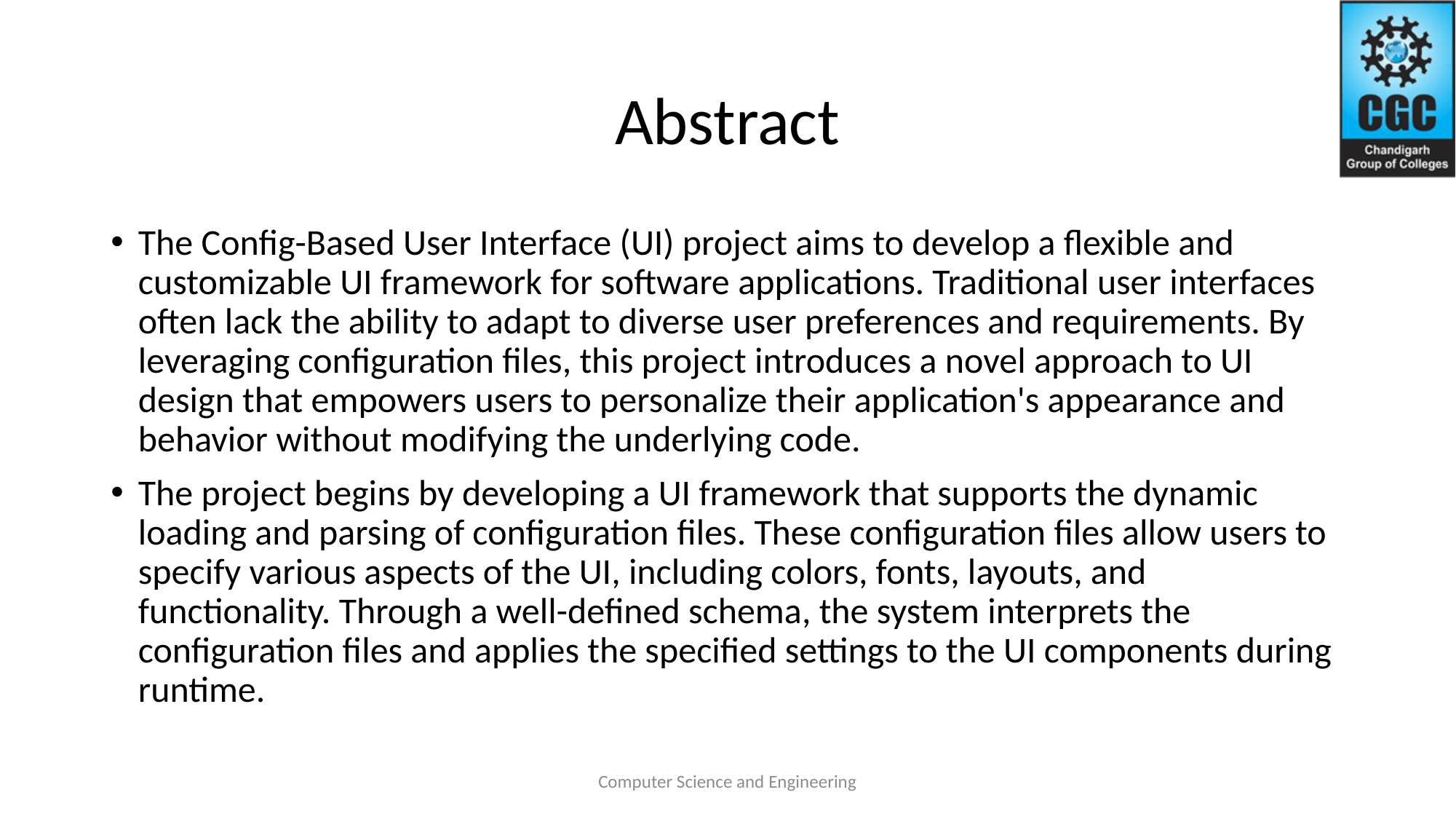

# Abstract
The Config-Based User Interface (UI) project aims to develop a flexible and customizable UI framework for software applications. Traditional user interfaces often lack the ability to adapt to diverse user preferences and requirements. By leveraging configuration files, this project introduces a novel approach to UI design that empowers users to personalize their application's appearance and behavior without modifying the underlying code.
The project begins by developing a UI framework that supports the dynamic loading and parsing of configuration files. These configuration files allow users to specify various aspects of the UI, including colors, fonts, layouts, and functionality. Through a well-defined schema, the system interprets the configuration files and applies the specified settings to the UI components during runtime.

Computer Science and Engineering